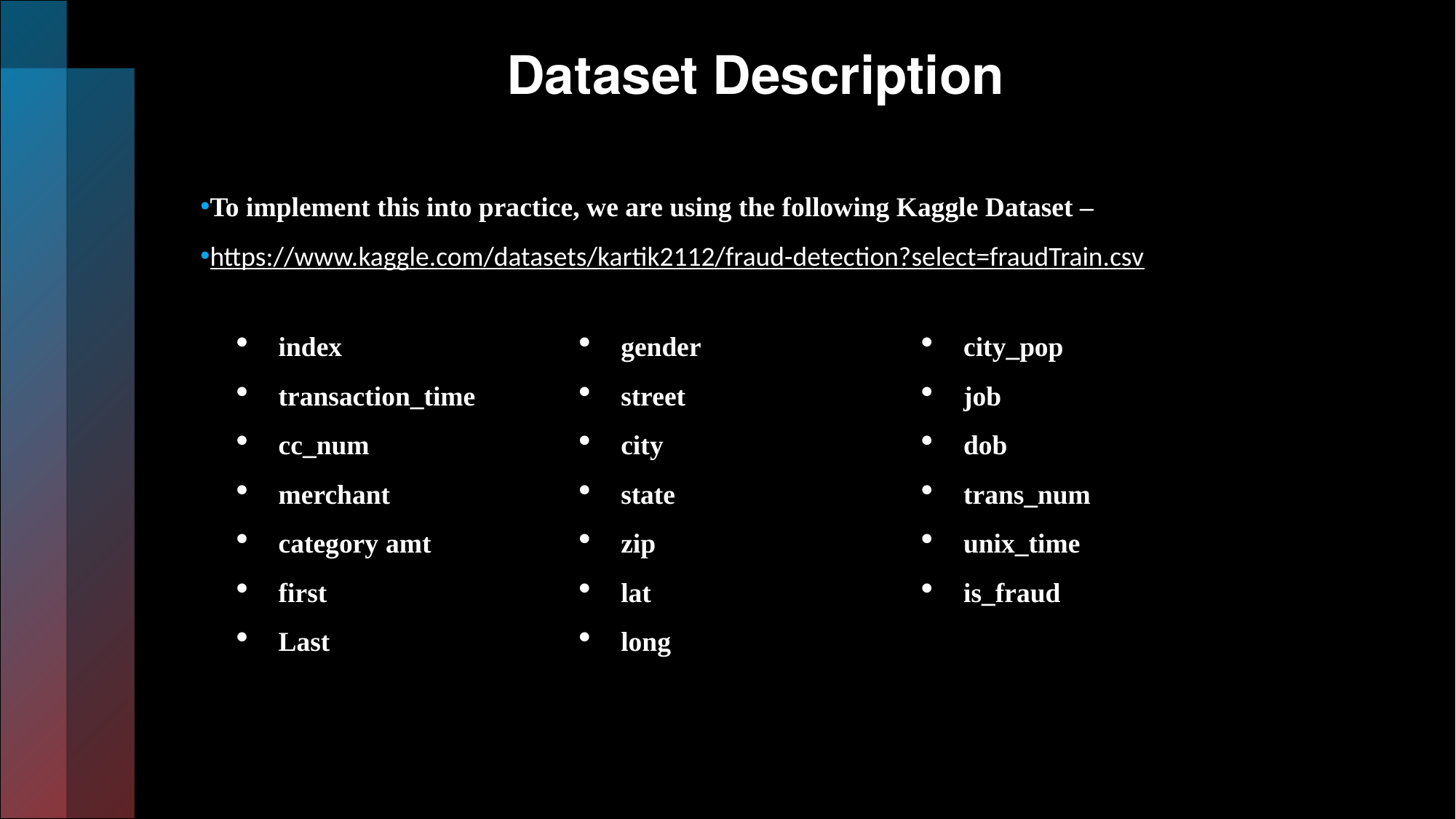

# Dataset Description
To implement this into practice, we are using the following Kaggle Dataset –
https://www.kaggle.com/datasets/kartik2112/fraud-detection?select=fraudTrain.csv
index
transaction_time
cc_num
merchant
category amt
first
Last
gender
street
city
state
zip
lat
long
city_pop
job
dob
trans_num
unix_time
is_fraud